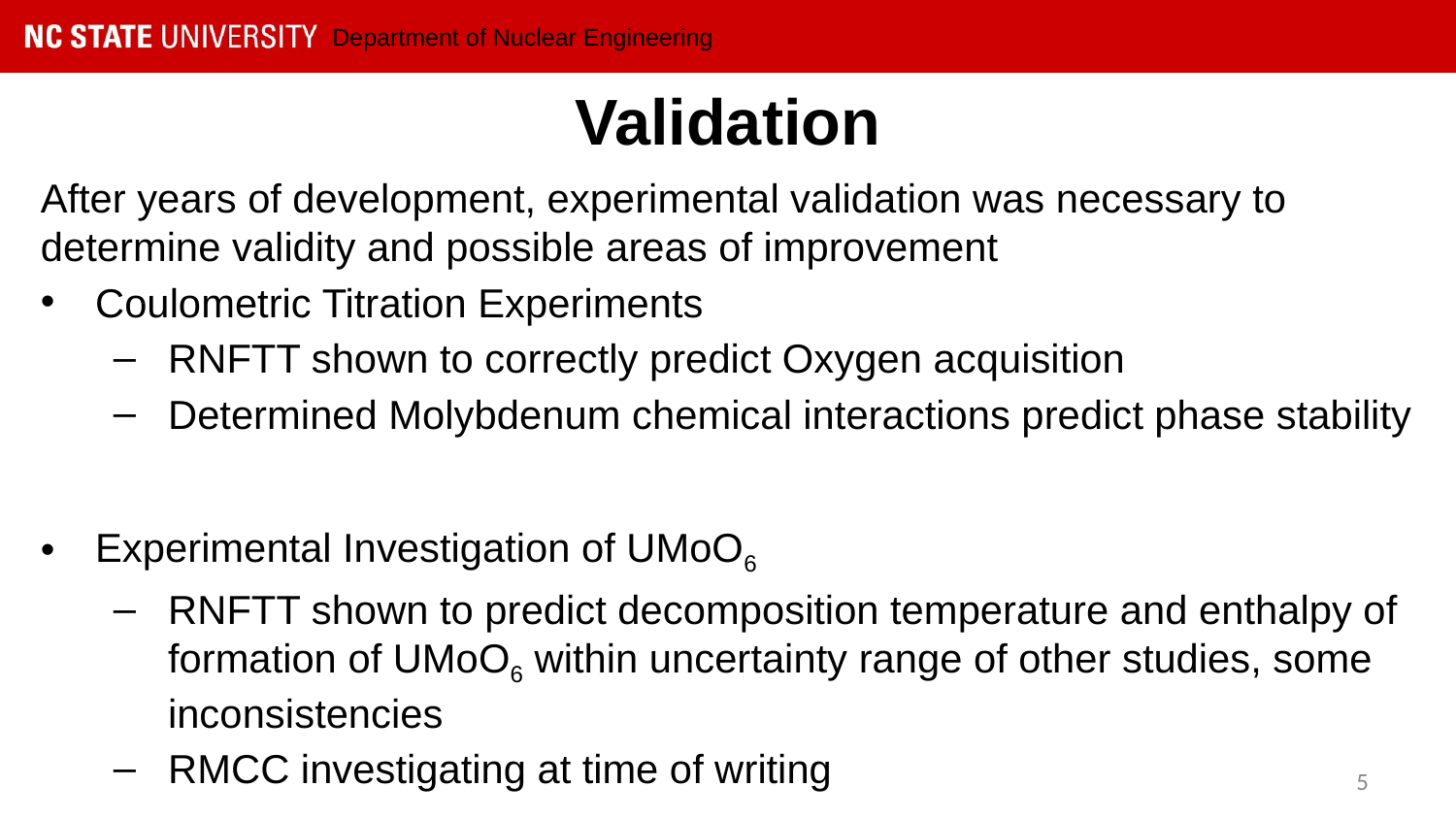

# Validation
After years of development, experimental validation was necessary to determine validity and possible areas of improvement
Coulometric Titration Experiments
RNFTT shown to correctly predict Oxygen acquisition
Determined Molybdenum chemical interactions predict phase stability

Experimental Investigation of UMoO6
RNFTT shown to predict decomposition temperature and enthalpy of formation of UMoO6 within uncertainty range of other studies, some inconsistencies
RMCC investigating at time of writing
5